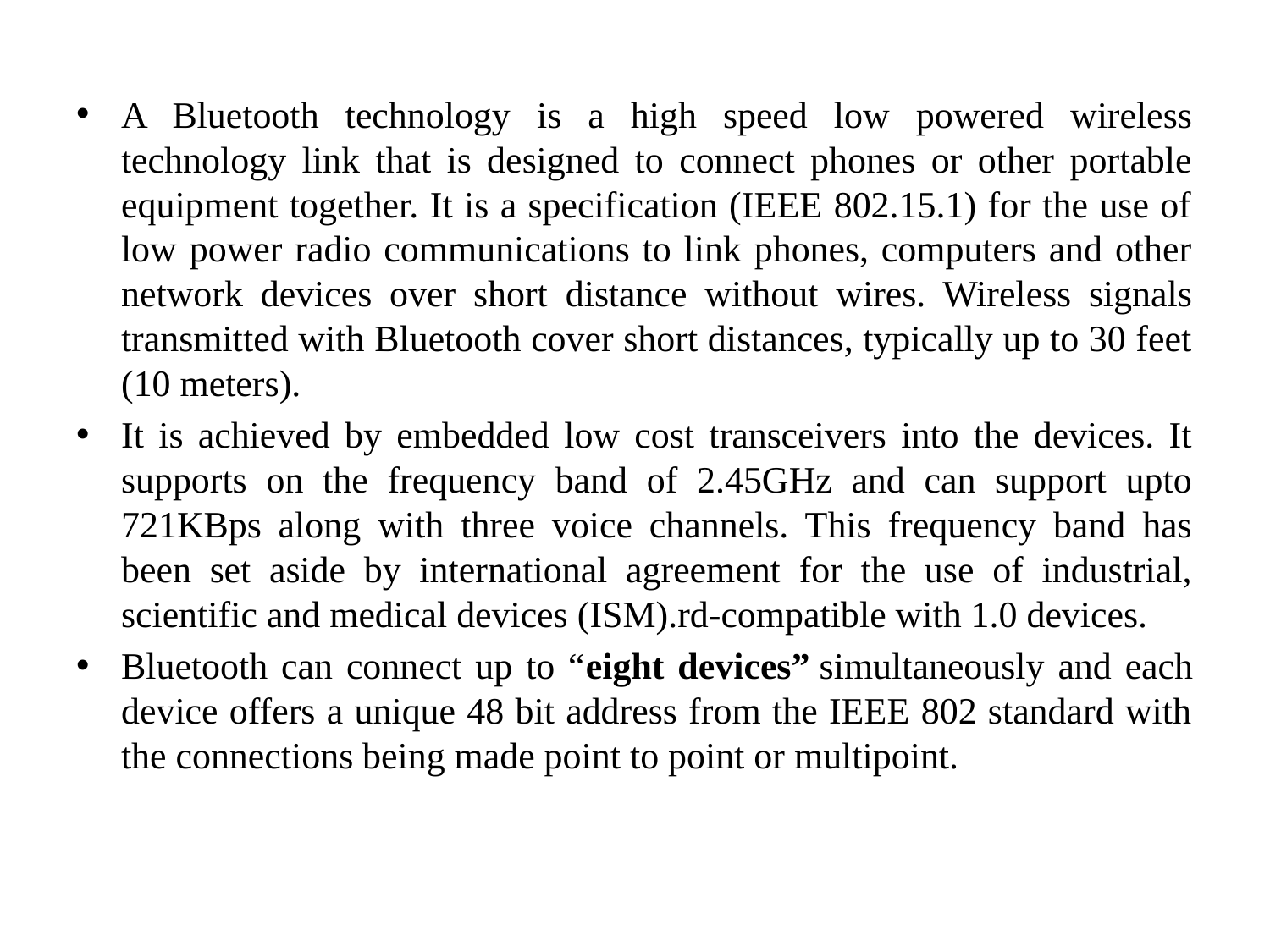

#
A Bluetooth technology is a high speed low powered wireless technology link that is designed to connect phones or other portable equipment together. It is a specification (IEEE 802.15.1) for the use of low power radio communications to link phones, computers and other network devices over short distance without wires. Wireless signals transmitted with Bluetooth cover short distances, typically up to 30 feet (10 meters).
It is achieved by embedded low cost transceivers into the devices. It supports on the frequency band of 2.45GHz and can support upto 721KBps along with three voice channels. This frequency band has been set aside by international agreement for the use of industrial, scientific and medical devices (ISM).rd-compatible with 1.0 devices.
Bluetooth can connect up to “eight devices” simultaneously and each device offers a unique 48 bit address from the IEEE 802 standard with the connections being made point to point or multipoint.